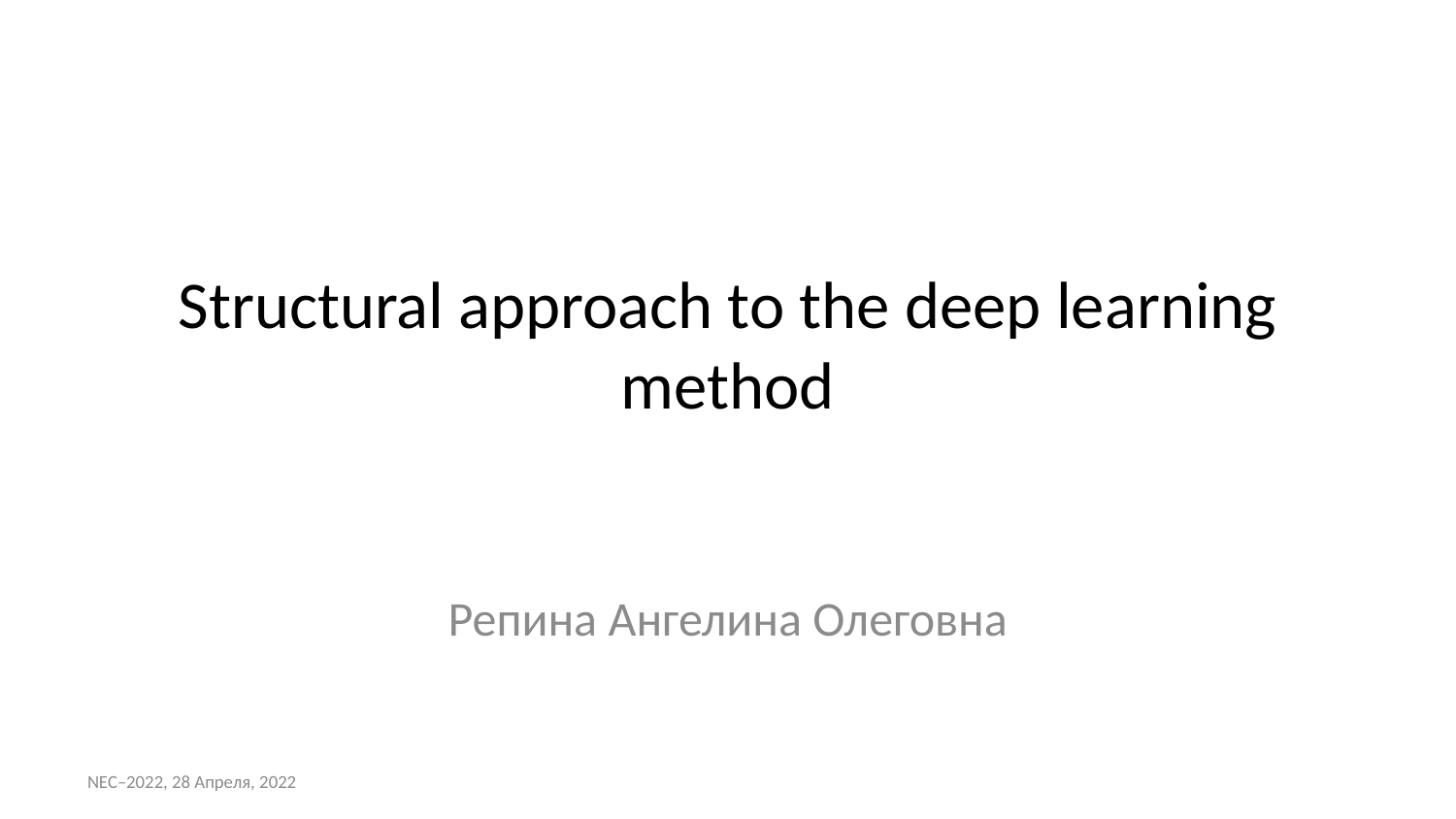

# Structural approach to the deep learning method
Репина Ангелина Олеговна
NEC–2022, 28 Апреля, 2022